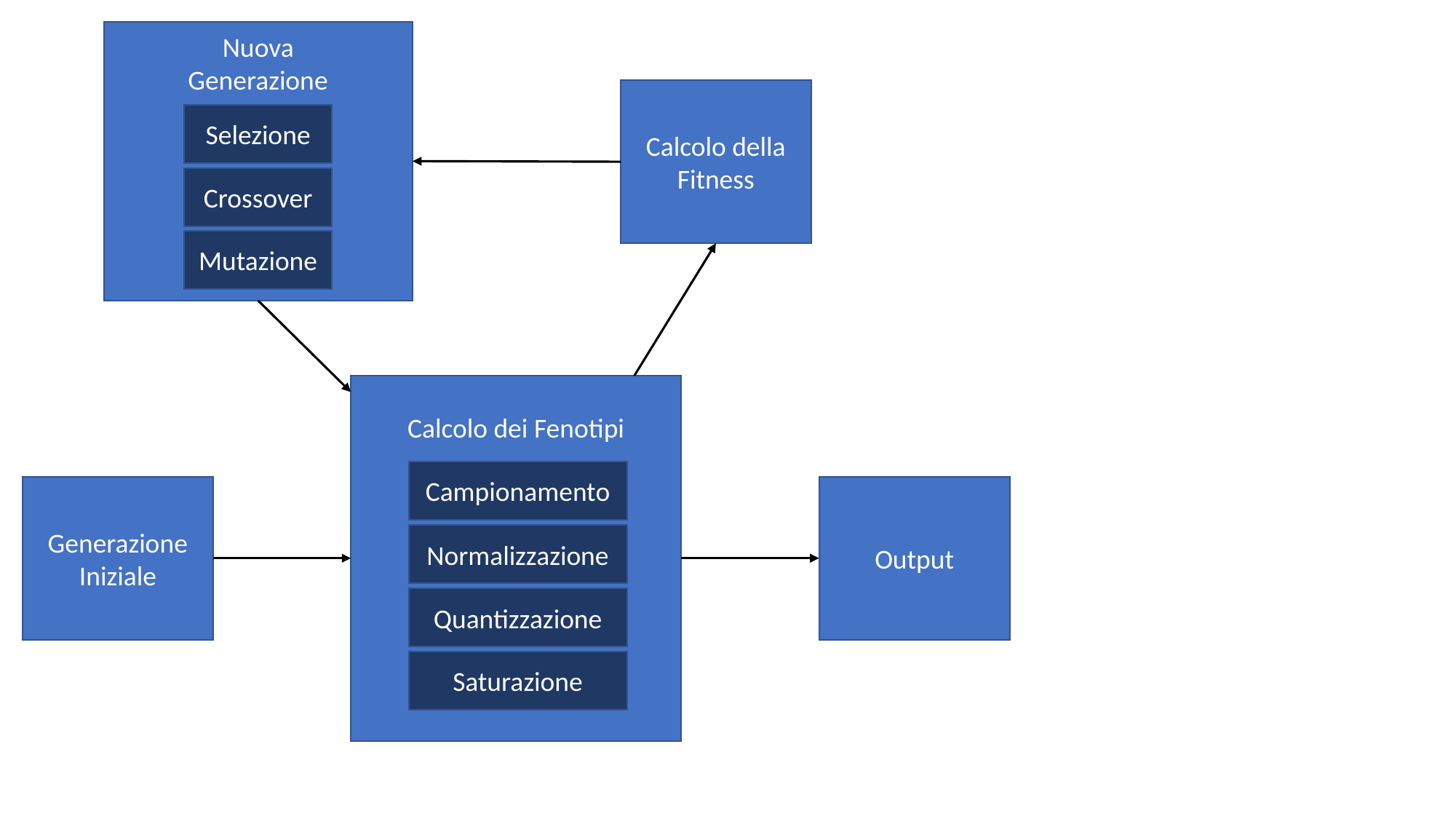

Nuova
Generazione

Calcolo della
Fitness
Selezione
Crossover
Mutazione
Calcolo dei Fenotipi

Campionamento
Generazione
Iniziale
Output
Normalizzazione
Quantizzazione
Saturazione